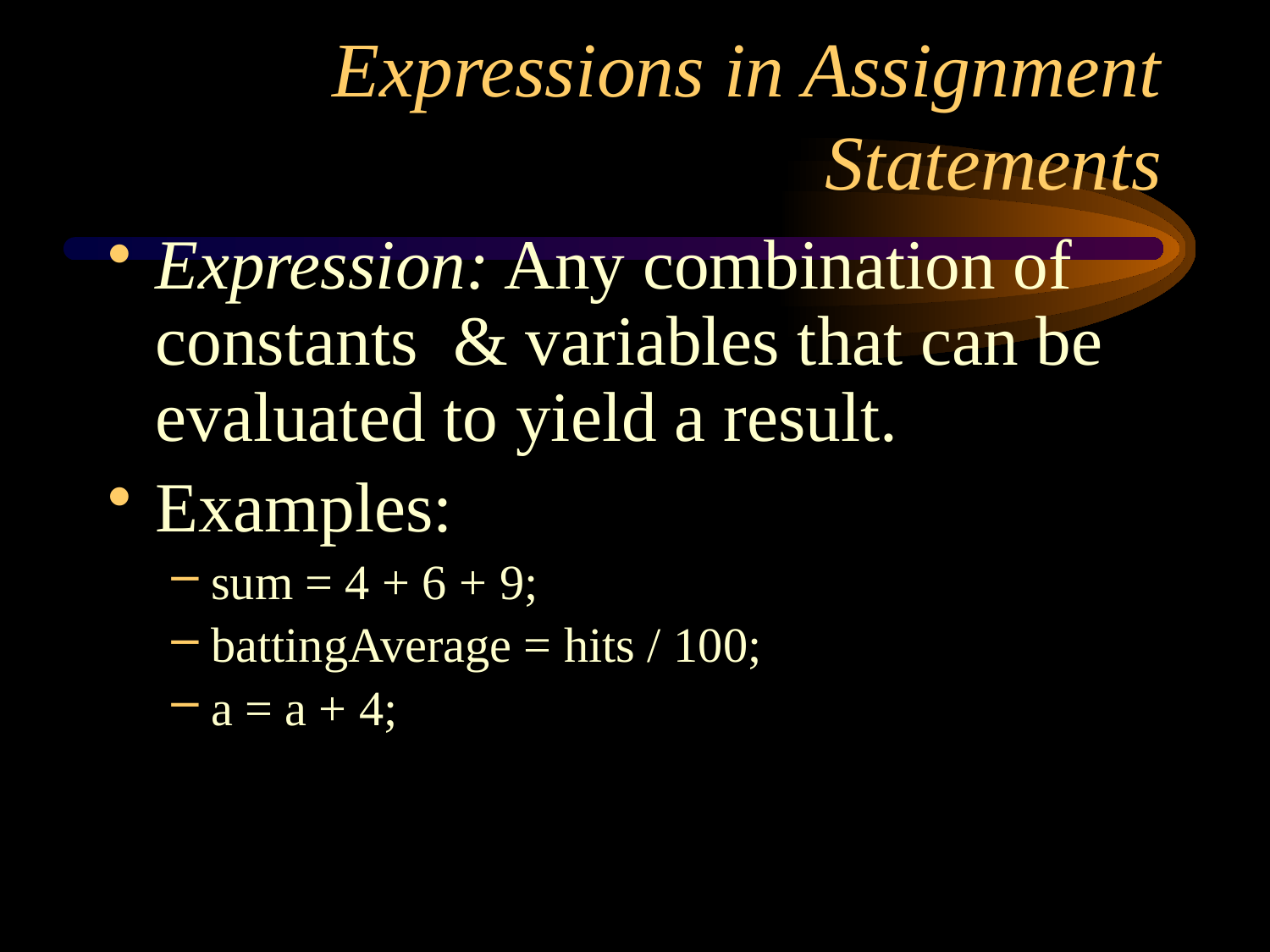

# Expressions in Assignment Statements
Expression: Any combination of constants  & variables that can be evaluated to yield a result.
Examples:
sum = 4 + 6 + 9;
battingAverage = hits / 100;
a = a + 4;